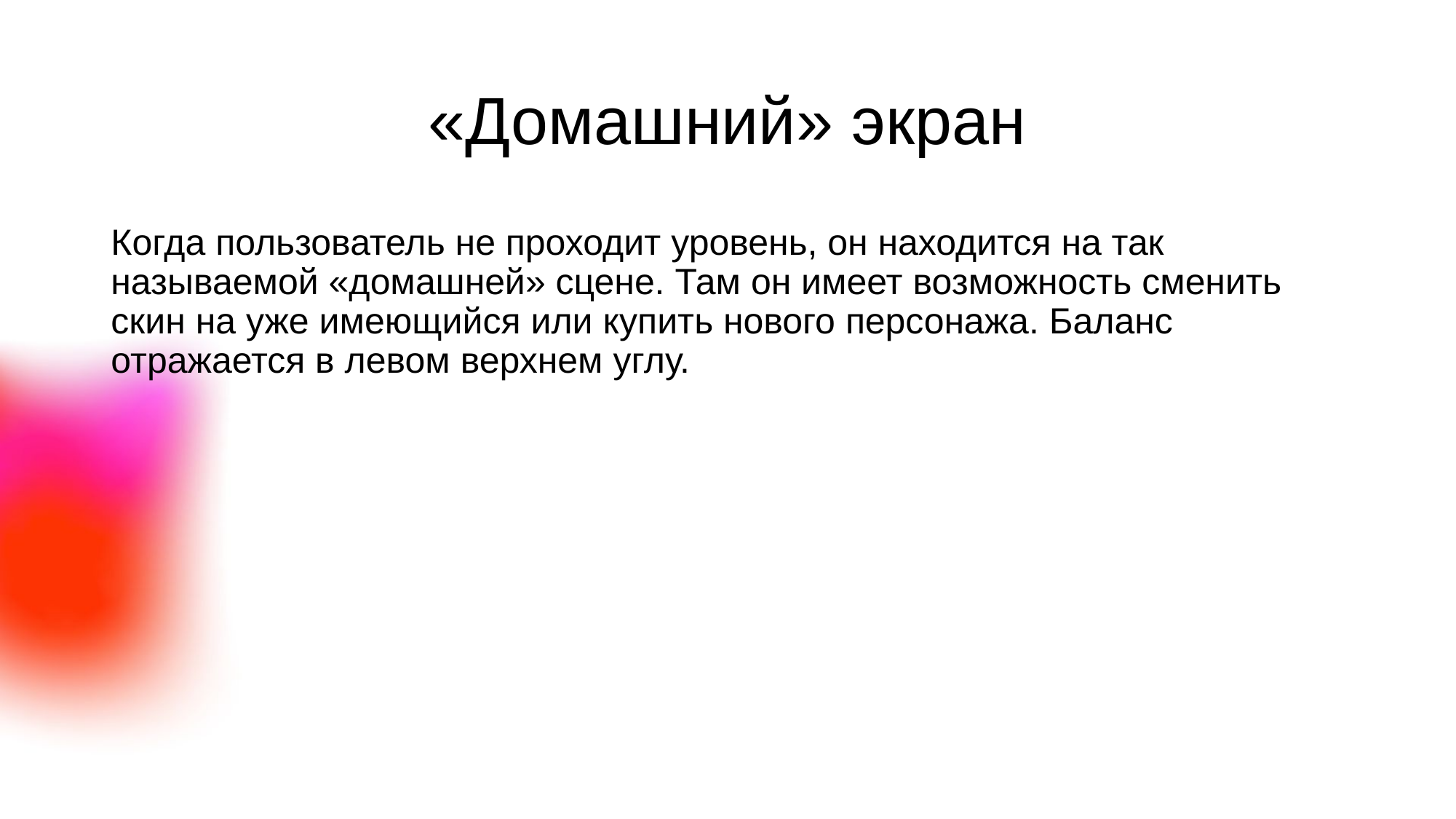

# «Домашний» экран
Когда пользователь не проходит уровень, он находится на так называемой «домашней» сцене. Там он имеет возможность сменить скин на уже имеющийся или купить нового персонажа. Баланс отражается в левом верхнем углу.